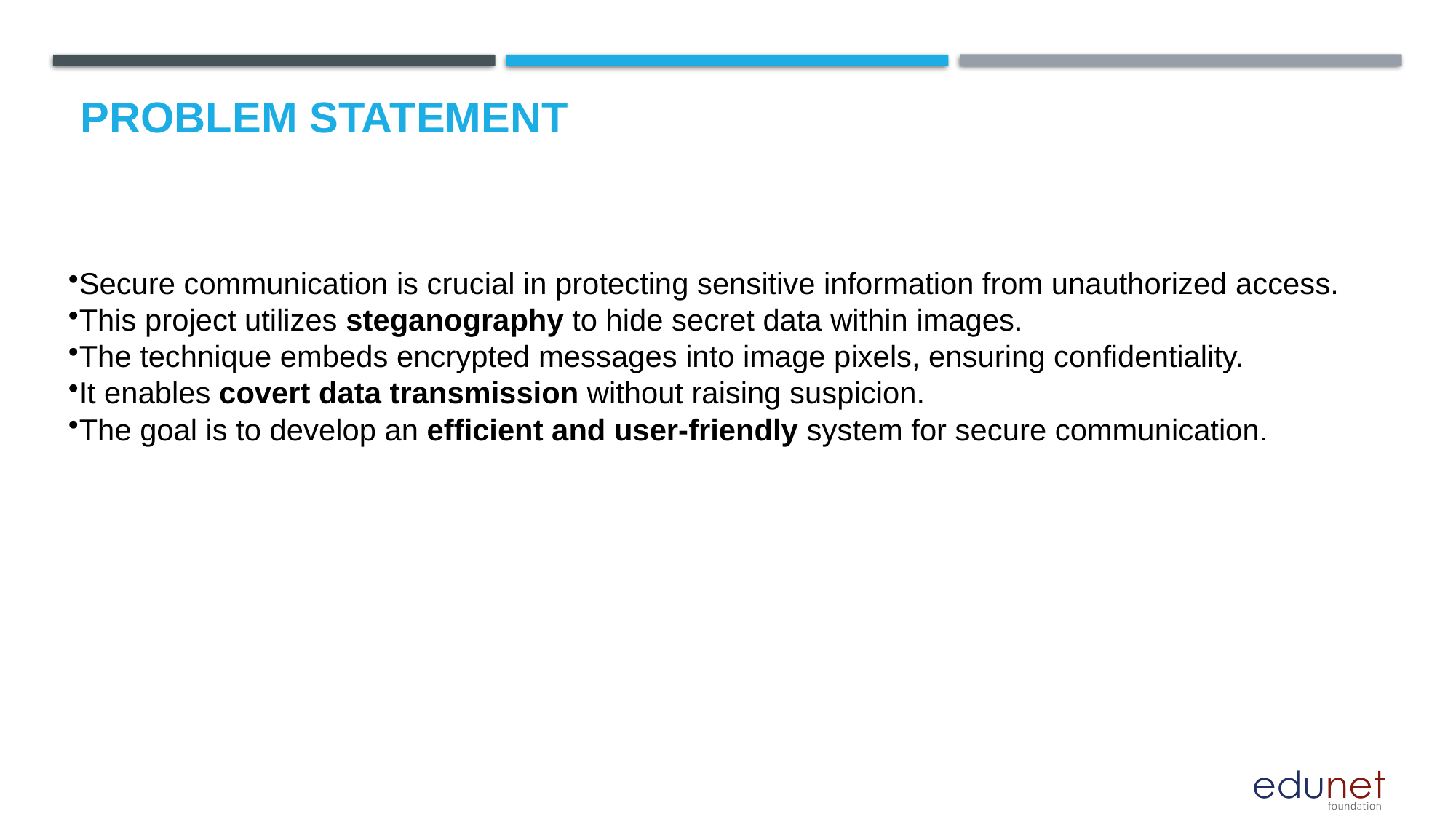

# Problem Statement

Secure communication is crucial in protecting sensitive information from unauthorized access.
This project utilizes steganography to hide secret data within images.
The technique embeds encrypted messages into image pixels, ensuring confidentiality.
It enables covert data transmission without raising suspicion.
The goal is to develop an efficient and user-friendly system for secure communication.